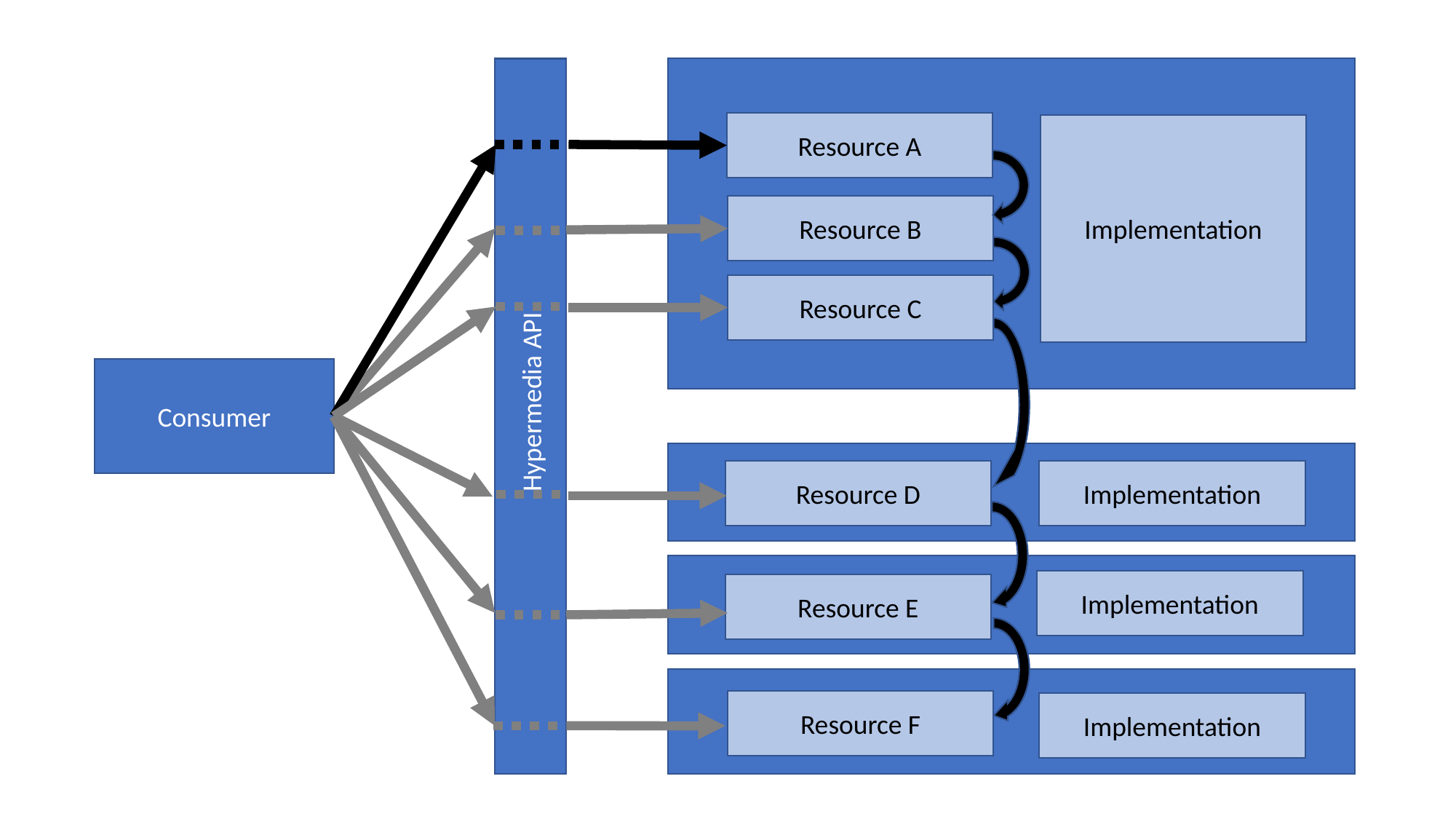

Resource A
Implementation

Resource B

Resource C
Consumer

    Hypermedia API

Resource D
Implementation

Implementation
Resource E

Resource F
Implementation